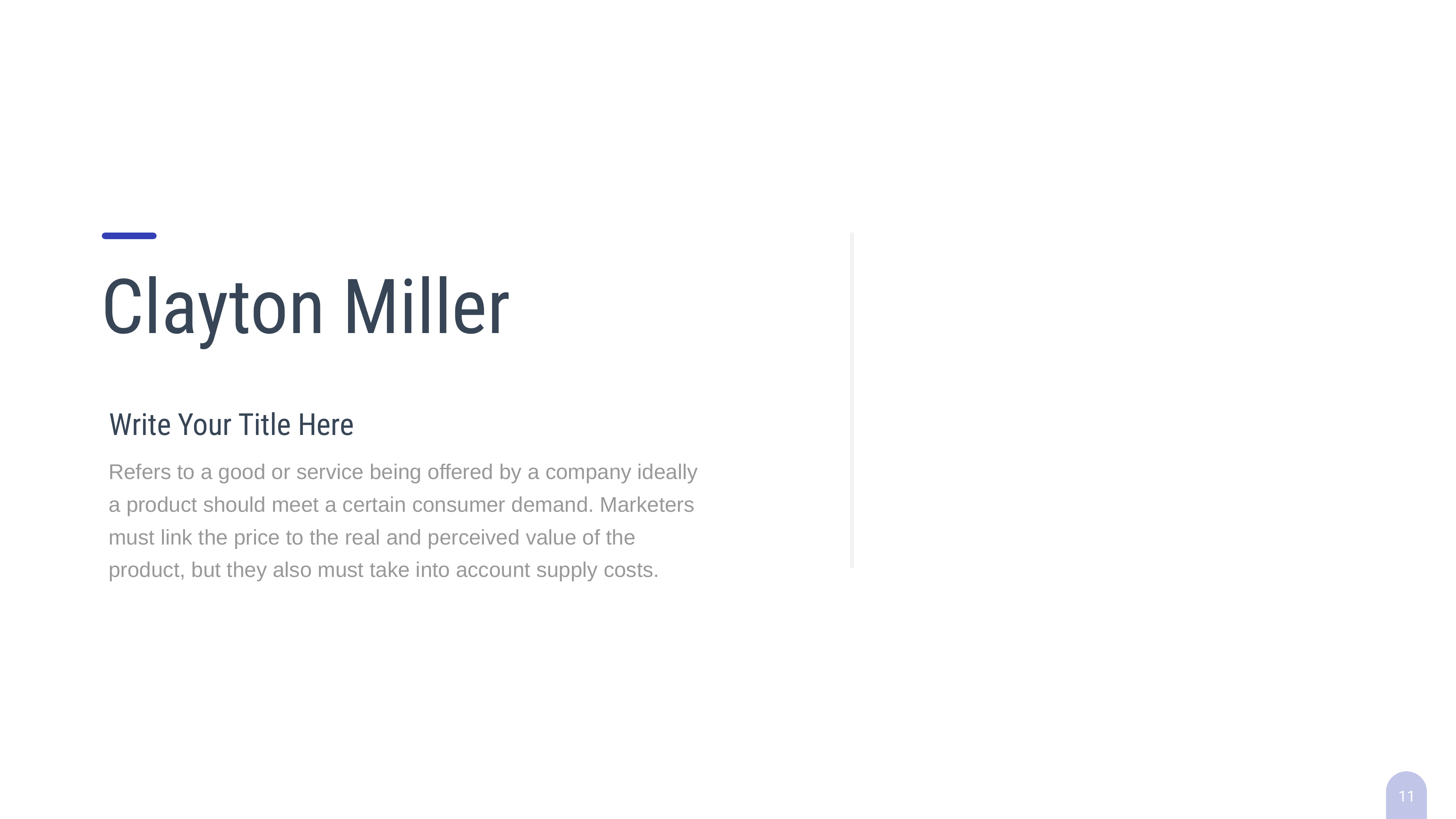

Clayton Miller
Write Your Title Here
Refers to a good or service being offered by a company ideally a product should meet a certain consumer demand. Marketers must link the price to the real and perceived value of the product, but they also must take into account supply costs.